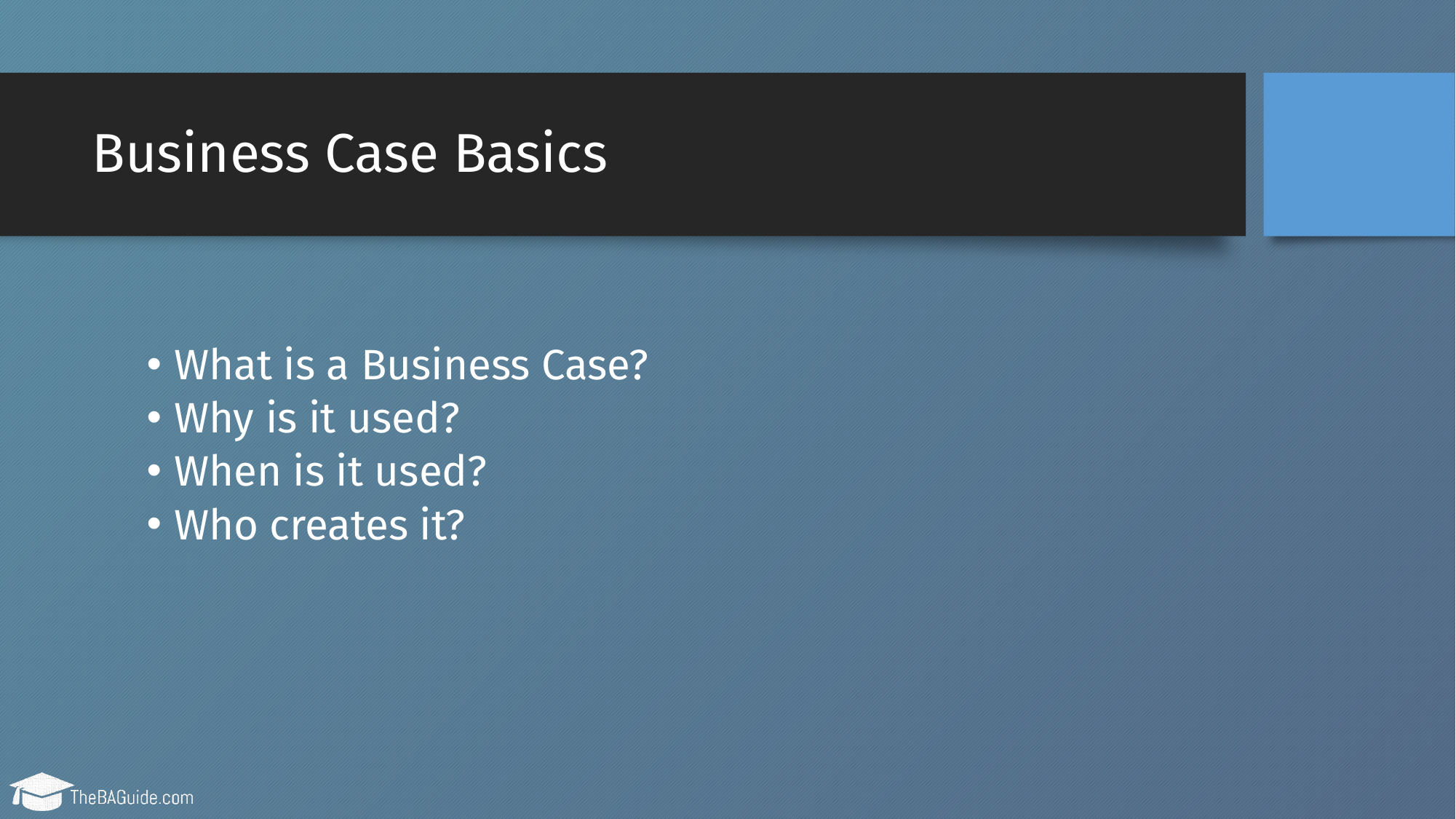

# Business Case Basics

What is a Business Case?
Why is it used?
When is it used?
Who creates it?